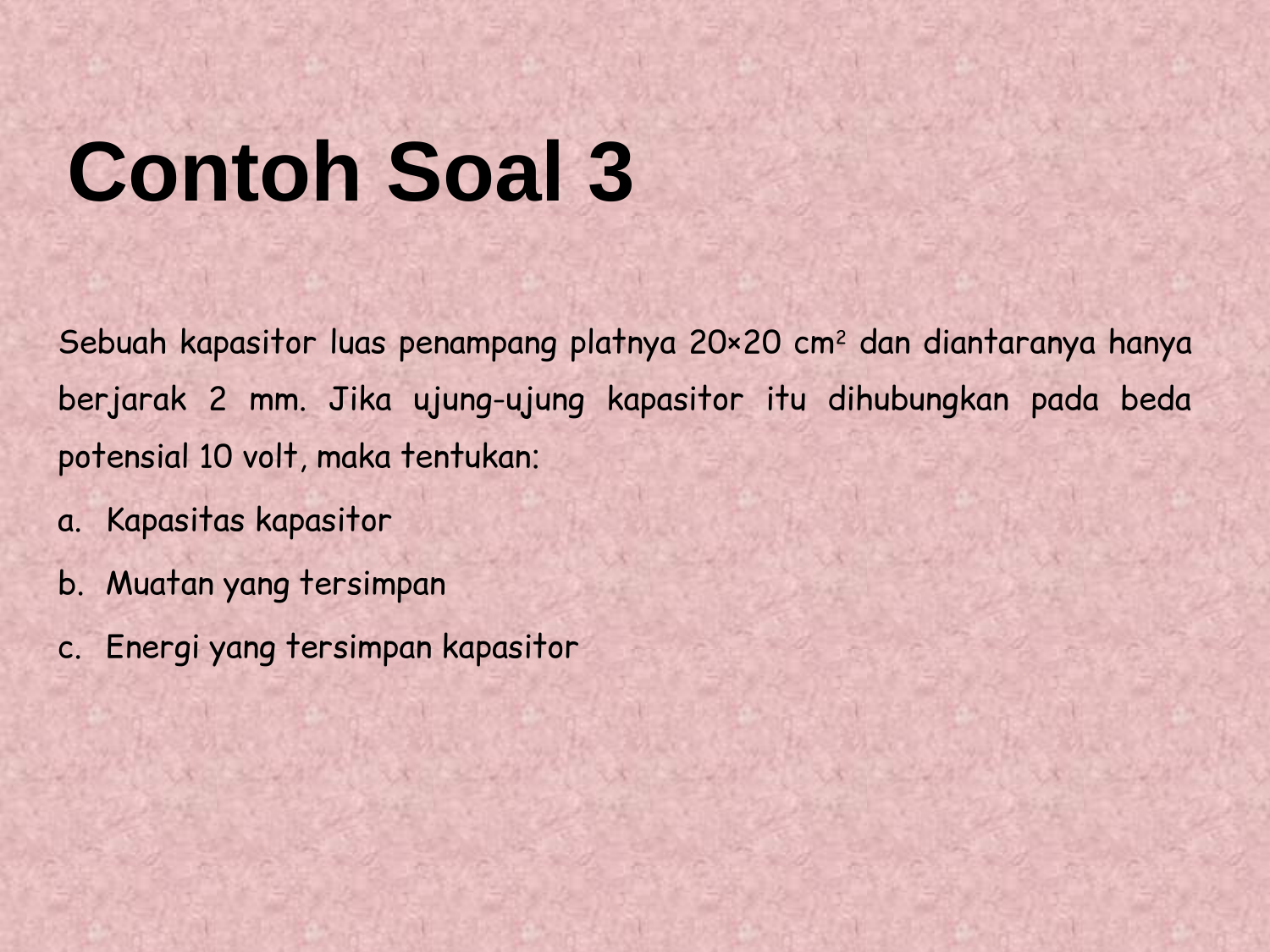

# Contoh Soal 3
Sebuah kapasitor luas penampang platnya 20×20 cm2 dan diantaranya hanya berjarak 2 mm. Jika ujung-ujung kapasitor itu dihubungkan pada beda potensial 10 volt, maka tentukan:
Kapasitas kapasitor
Muatan yang tersimpan
Energi yang tersimpan kapasitor